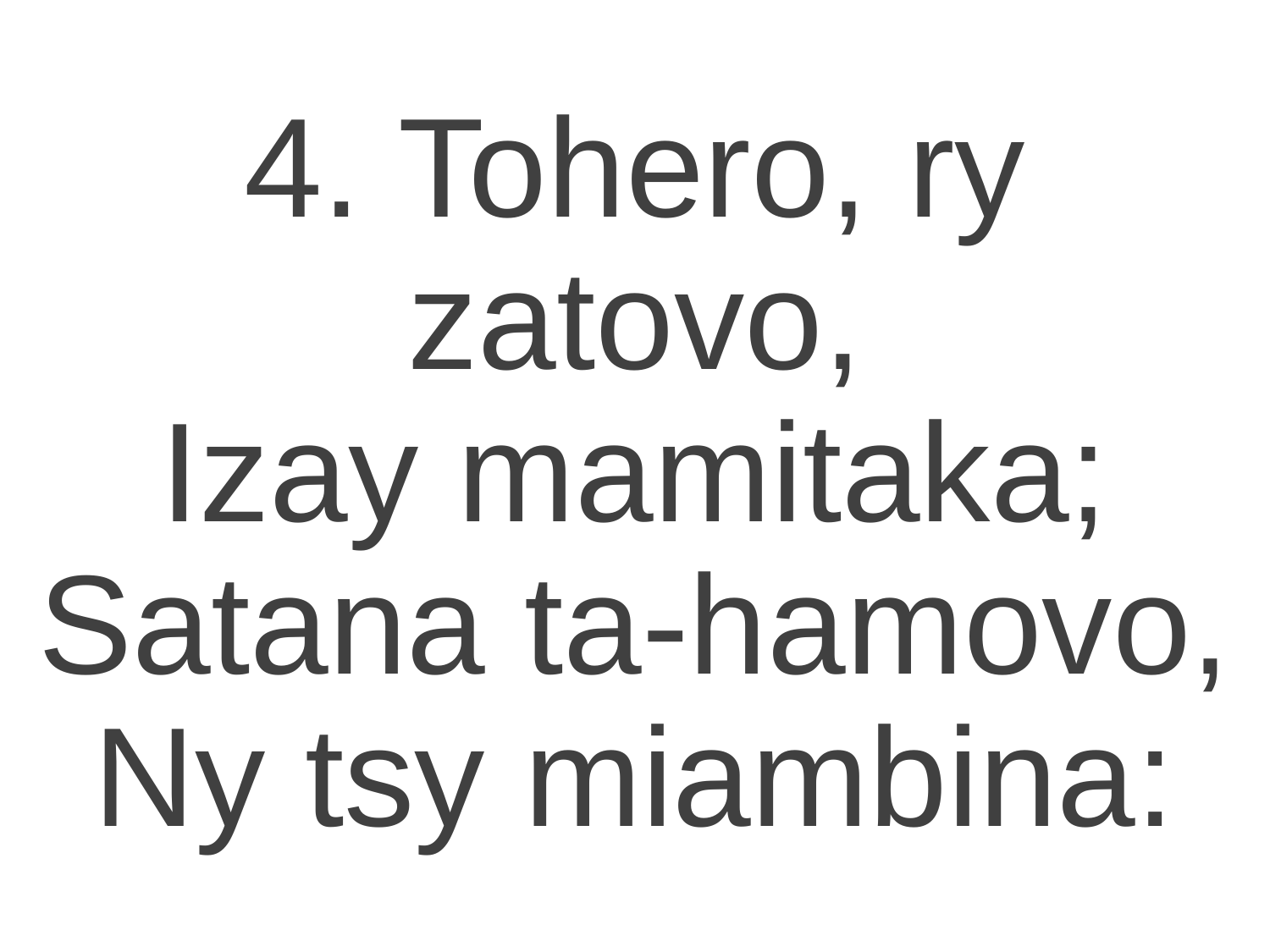

4. Tohero, ry zatovo,
Izay mamitaka;
Satana ta-hamovo,
Ny tsy miambina: